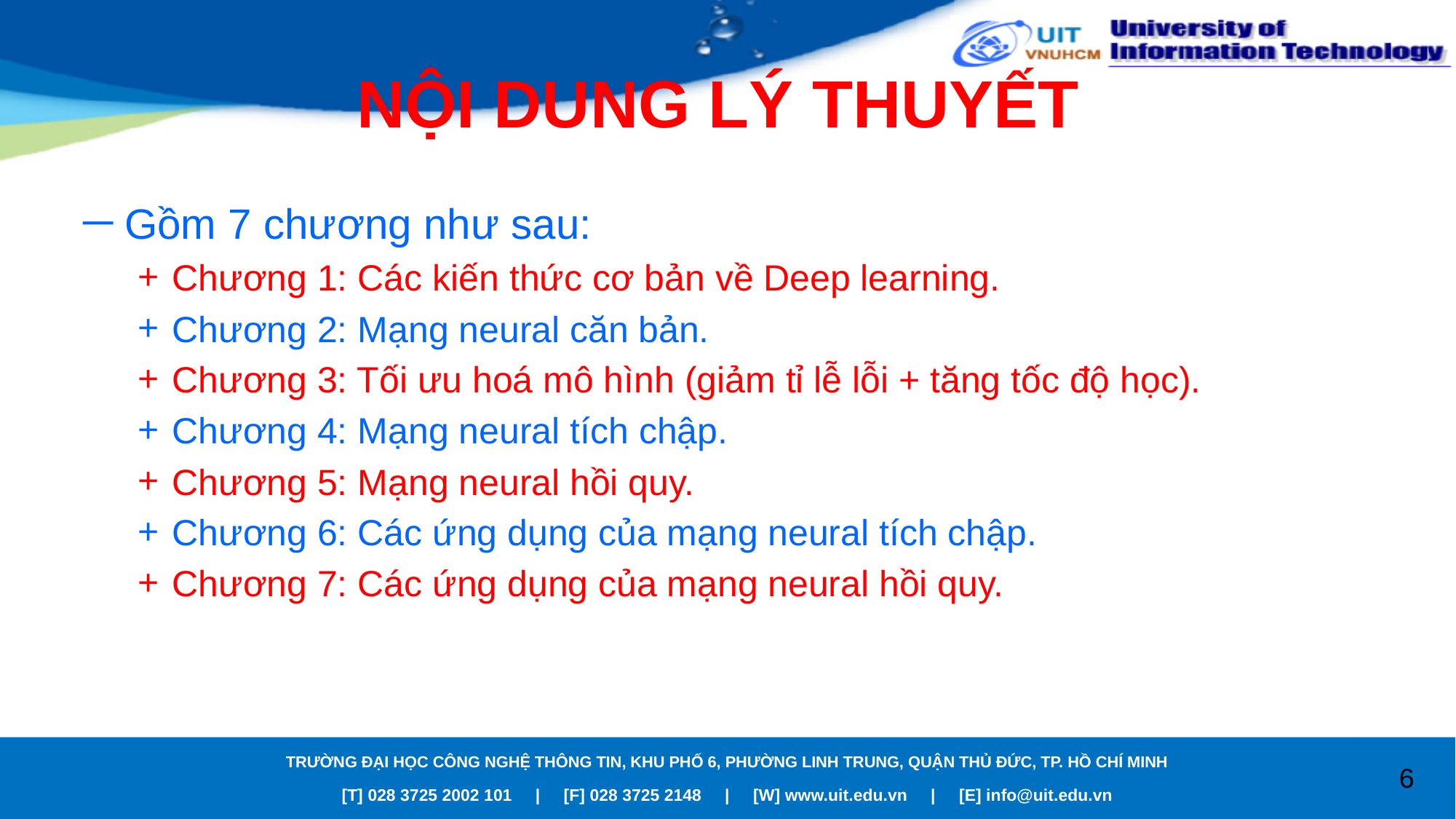

# NỘI DUNG LÝ THUYẾT
Gồm 7 chương như sau:
Chương 1: Các kiến thức cơ bản về Deep learning.
Chương 2: Mạng neural căn bản.
Chương 3: Tối ưu hoá mô hình (giảm tỉ lễ lỗi + tăng tốc độ học).
Chương 4: Mạng neural tích chập.
Chương 5: Mạng neural hồi quy.
Chương 6: Các ứng dụng của mạng neural tích chập.
Chương 7: Các ứng dụng của mạng neural hồi quy.